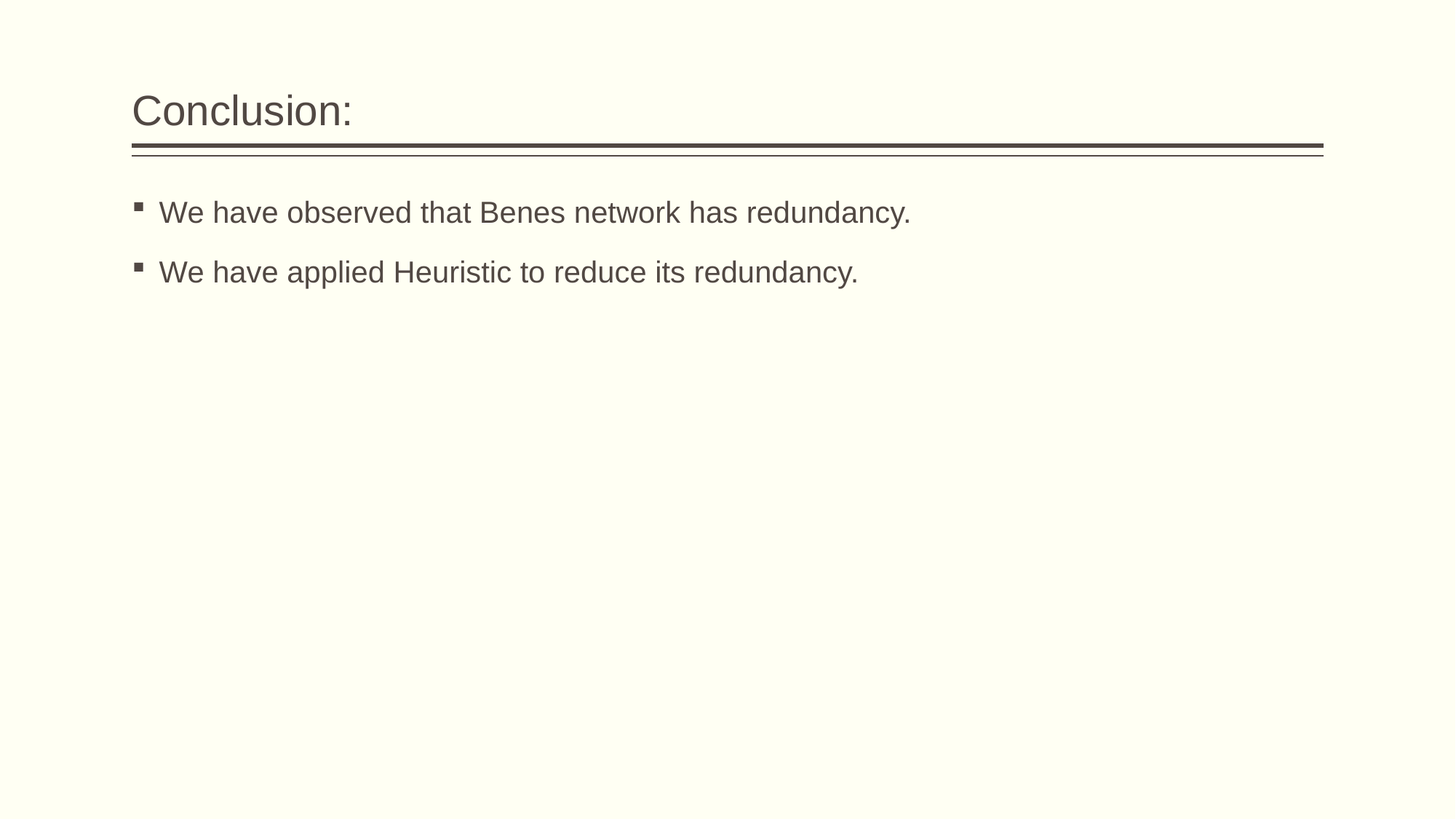

# Conclusion:
We have observed that Benes network has redundancy.
We have applied Heuristic to reduce its redundancy.